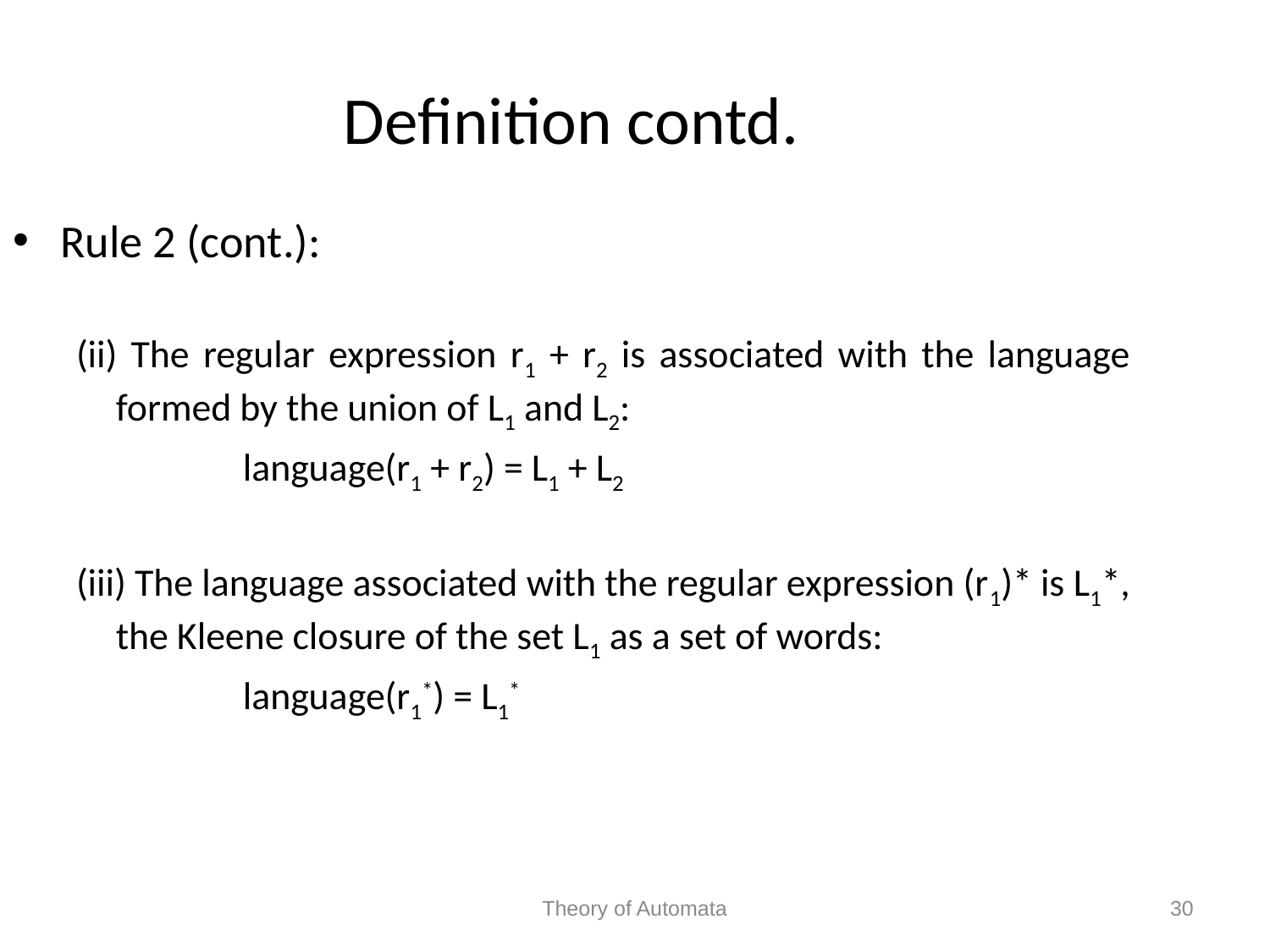

Definition contd.
Rule 2 (cont.):

(ii) The regular expression r1 + r2 is associated with the language formed by the union of L1 and L2:
		language(r1 + r2) = L1 + L2

(iii) The language associated with the regular expression (r1)* is L1*, the Kleene closure of the set L1 as a set of words:
		language(r1*) = L1*

Theory of Automata
30